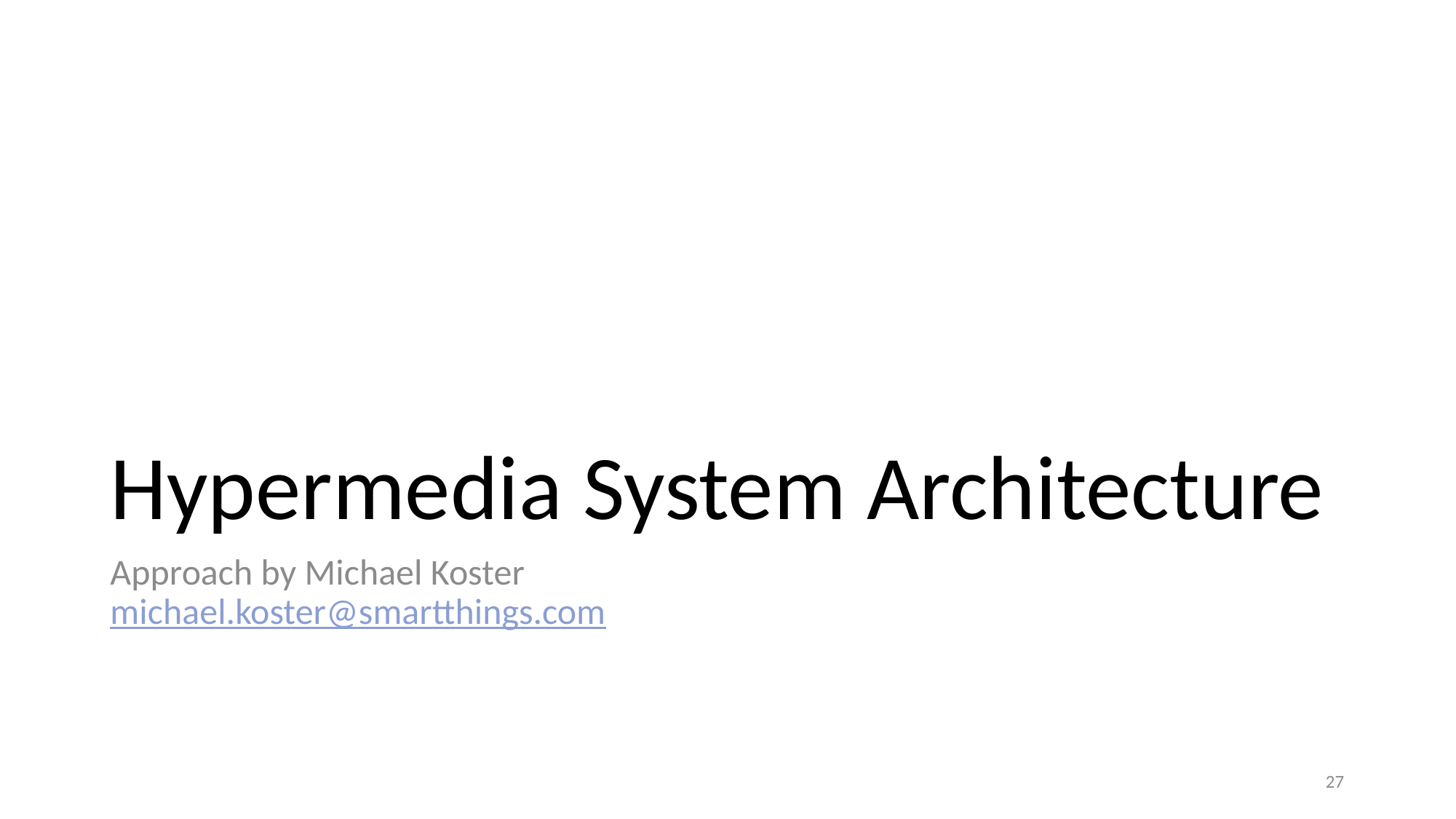

# Hypermedia System Architecture
Approach by Michael Koster
michael.koster@smartthings.com
27